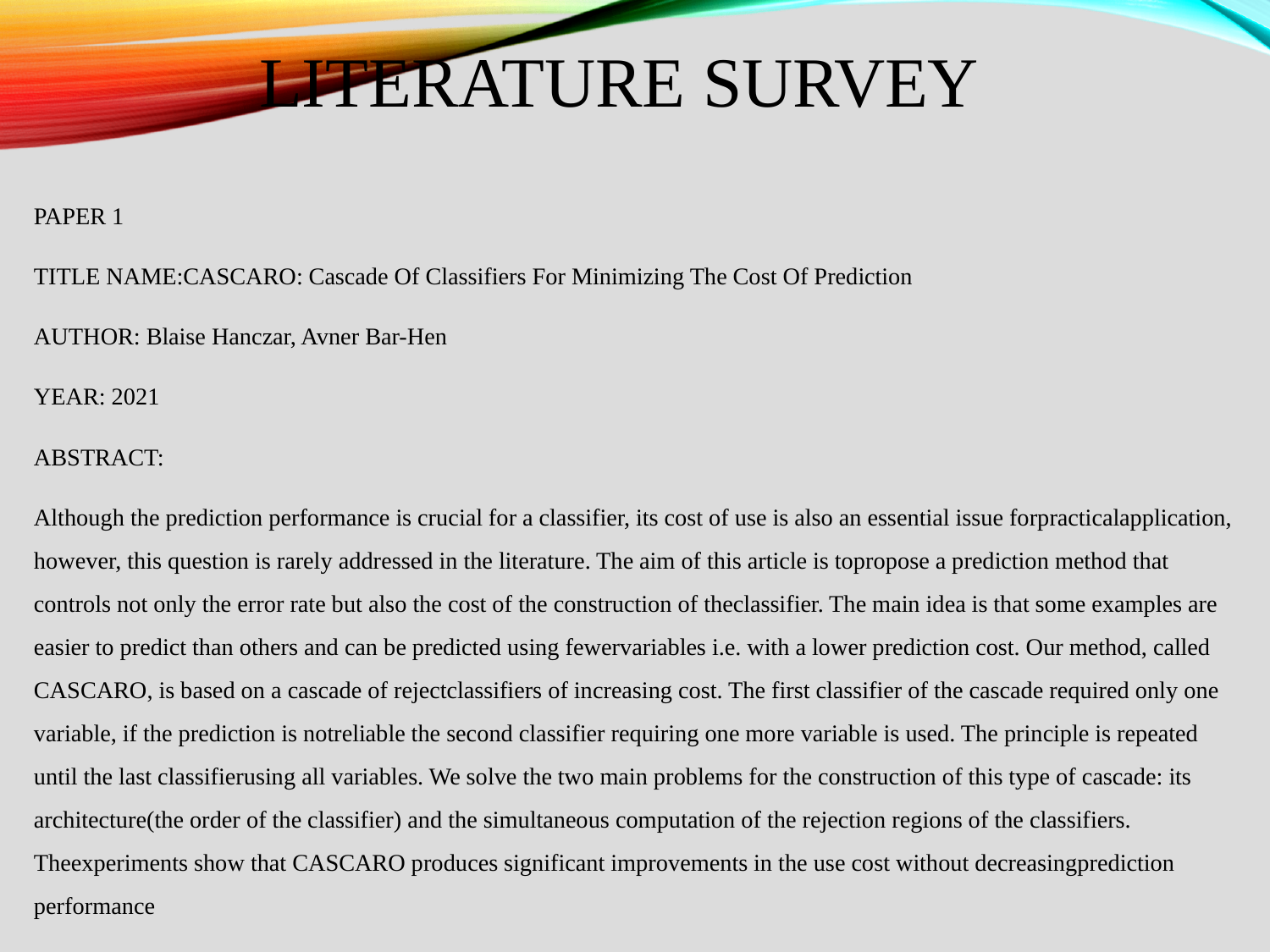

# LITERATURE SURVEY
PAPER 1
TITLE NAME:CASCARO: Cascade Of Classifiers For Minimizing The Cost Of Prediction
AUTHOR: Blaise Hanczar, Avner Bar-Hen
YEAR: 2021
ABSTRACT:
Although the prediction performance is crucial for a classifier, its cost of use is also an essential issue forpracticalapplication, however, this question is rarely addressed in the literature. The aim of this article is topropose a prediction method that controls not only the error rate but also the cost of the construction of theclassifier. The main idea is that some examples are easier to predict than others and can be predicted using fewervariables i.e. with a lower prediction cost. Our method, called CASCARO, is based on a cascade of rejectclassifiers of increasing cost. The first classifier of the cascade required only one variable, if the prediction is notreliable the second classifier requiring one more variable is used. The principle is repeated until the last classifierusing all variables. We solve the two main problems for the construction of this type of cascade: its architecture(the order of the classifier) and the simultaneous computation of the rejection regions of the classifiers. Theexperiments show that CASCARO produces significant improvements in the use cost without decreasingprediction performance